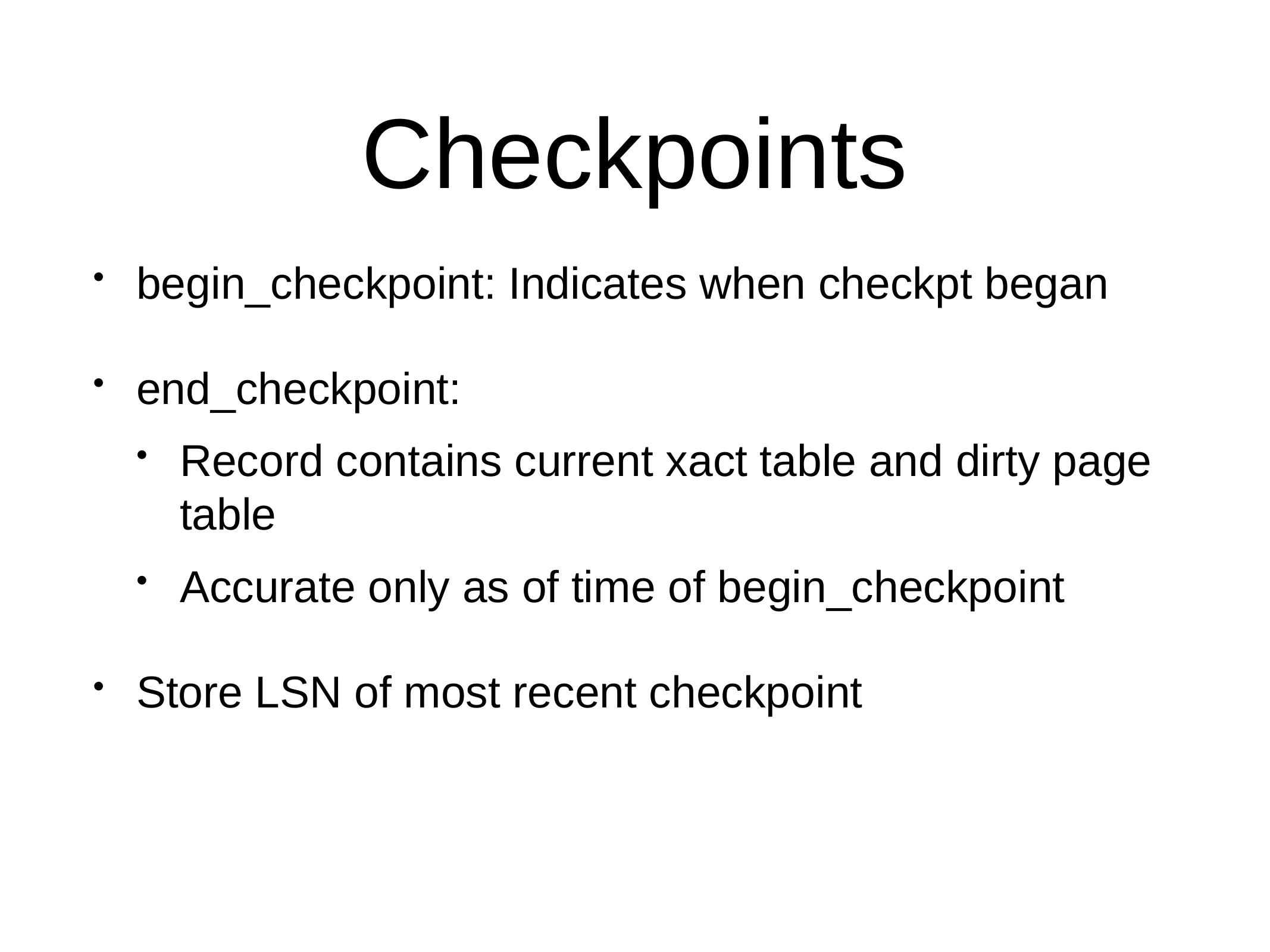

# Checkpoints
begin_checkpoint: Indicates when checkpt began
end_checkpoint:
Record contains current xact table and dirty page table
Accurate only as of time of begin_checkpoint
Store LSN of most recent checkpoint